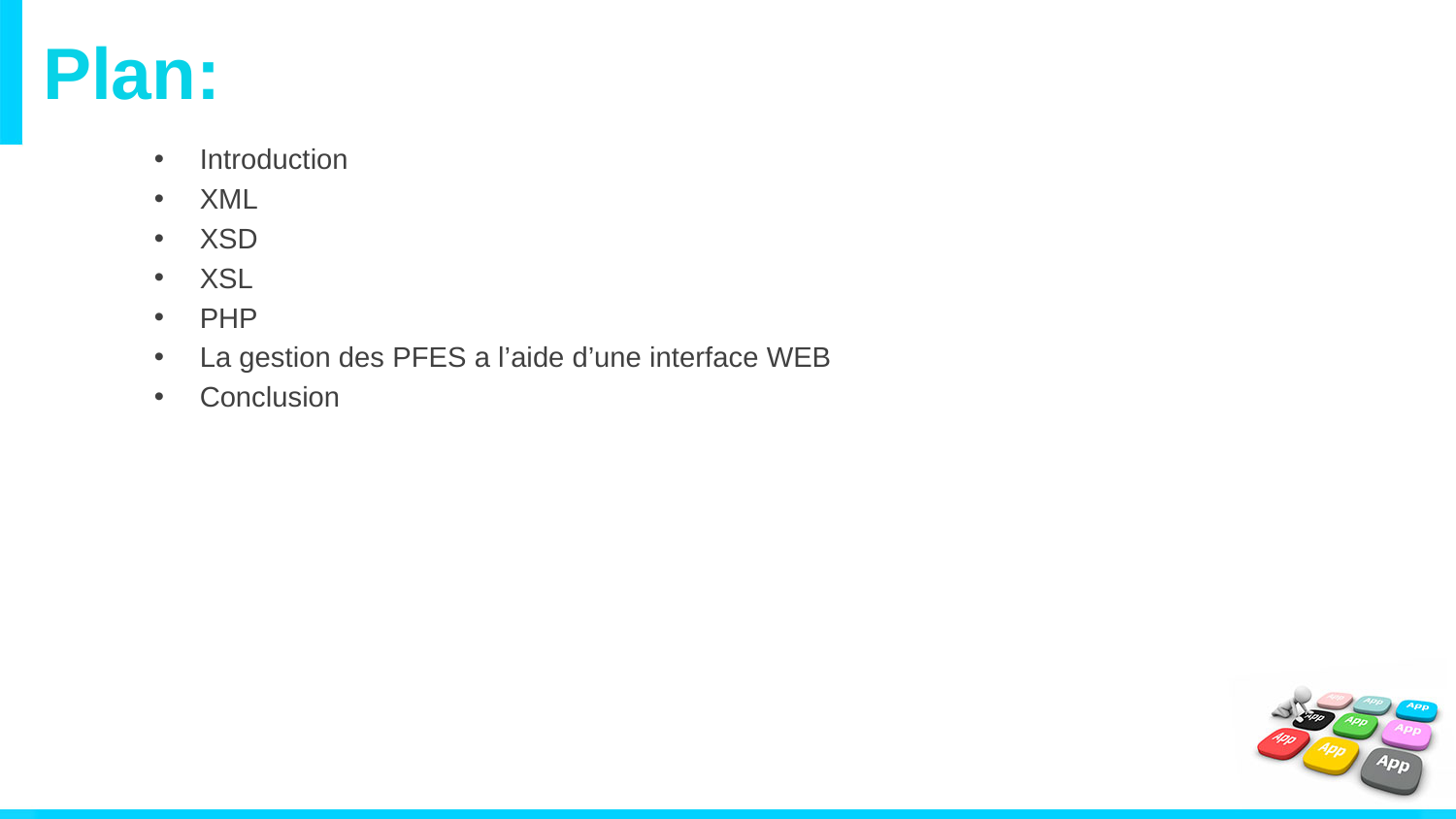

# Plan:
Introduction
XML
XSD
XSL
PHP
La gestion des PFES a l’aide d’une interface WEB
Conclusion